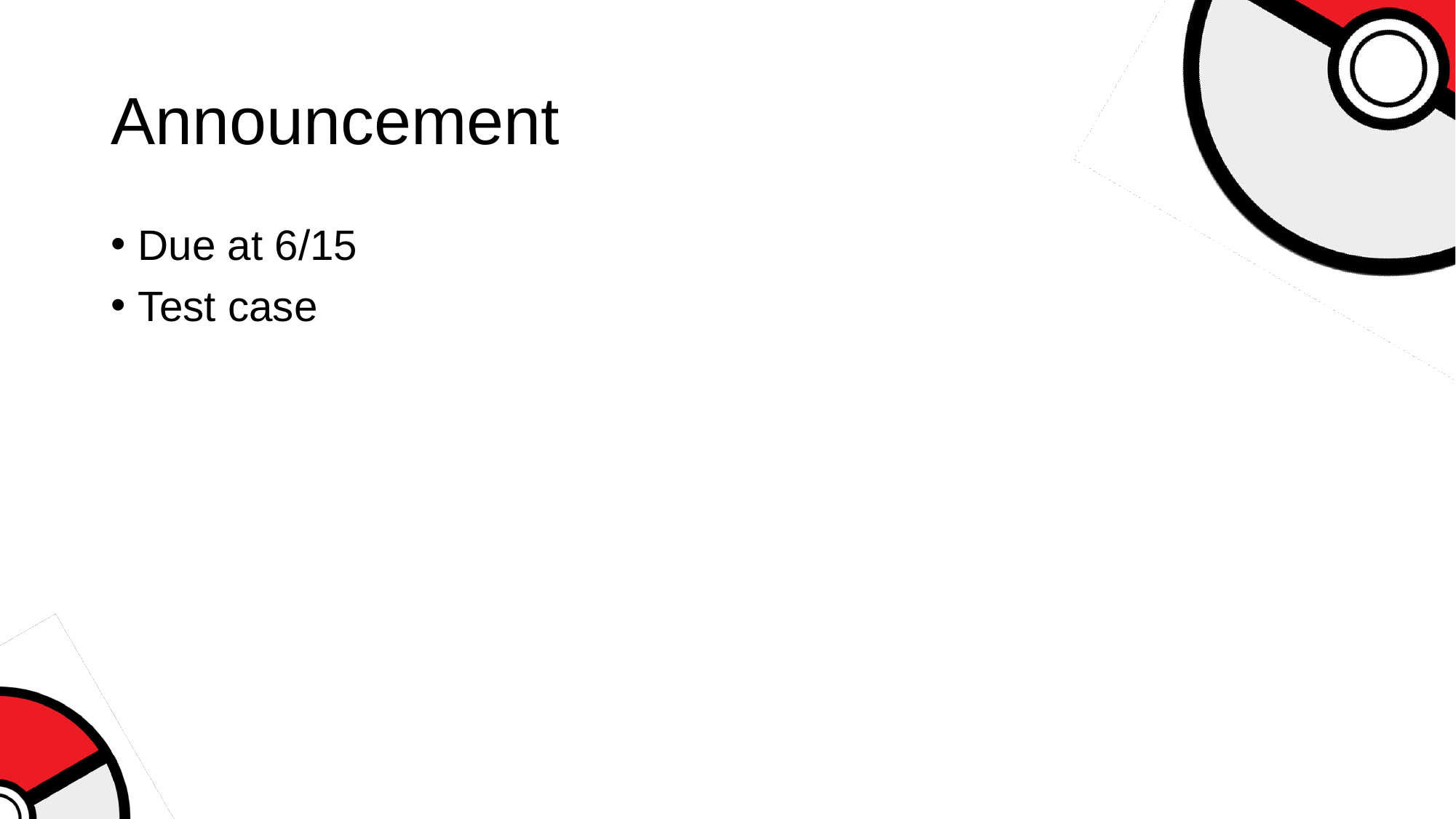

# Announcement
Due at 6/15
Test case